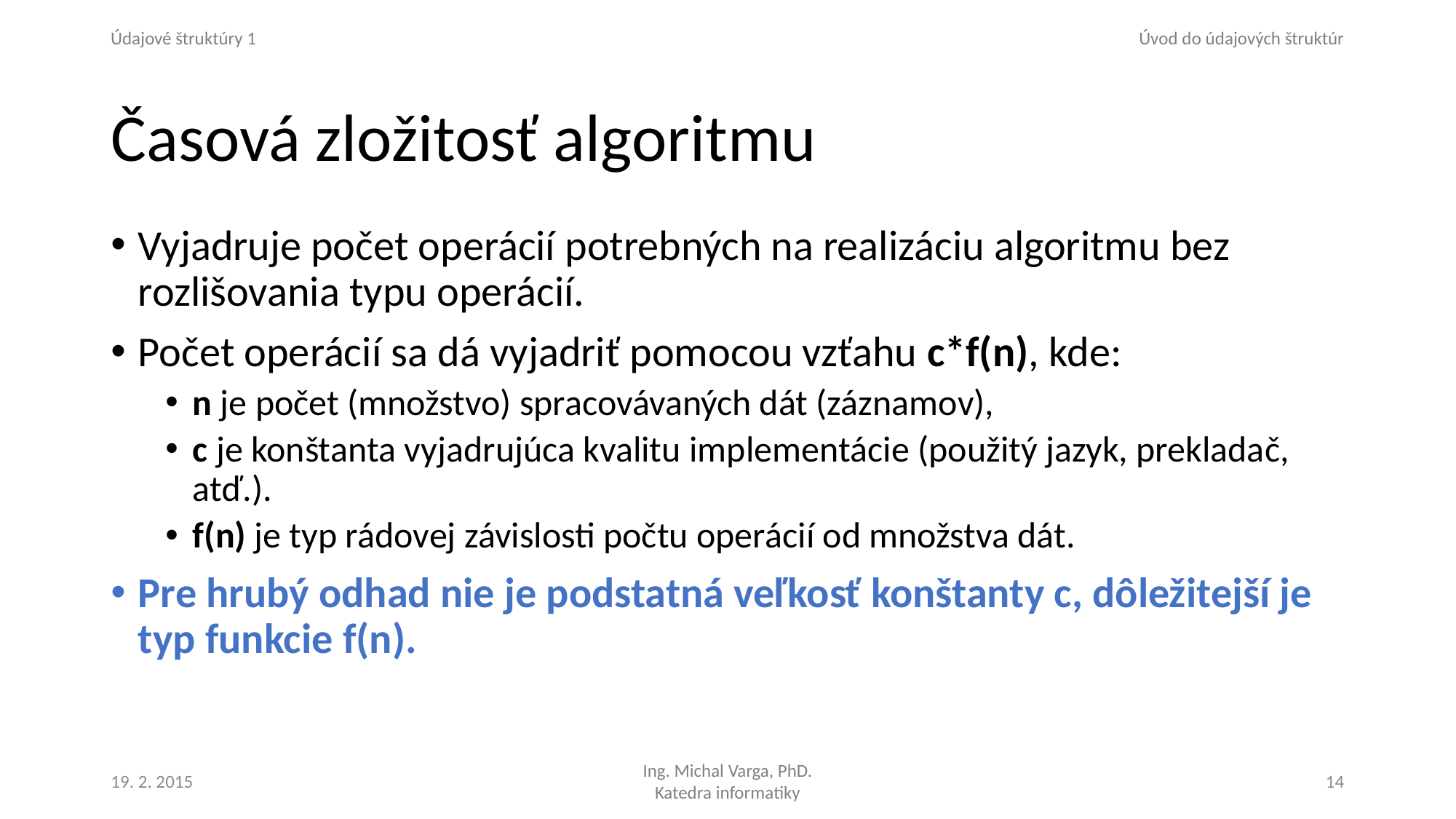

# Časová zložitosť algoritmu
Vyjadruje počet operácií potrebných na realizáciu algoritmu bez rozlišovania typu operácií.
Počet operácií sa dá vyjadriť pomocou vzťahu c*f(n), kde:
n je počet (množstvo) spracovávaných dát (záznamov),
c je konštanta vyjadrujúca kvalitu implementácie (použitý jazyk, prekladač, atď.).
f(n) je typ rádovej závislosti počtu operácií od množstva dát.
Pre hrubý odhad nie je podstatná veľkosť konštanty c, dôležitejší je typ funkcie f(n).
19. 2. 2015
14